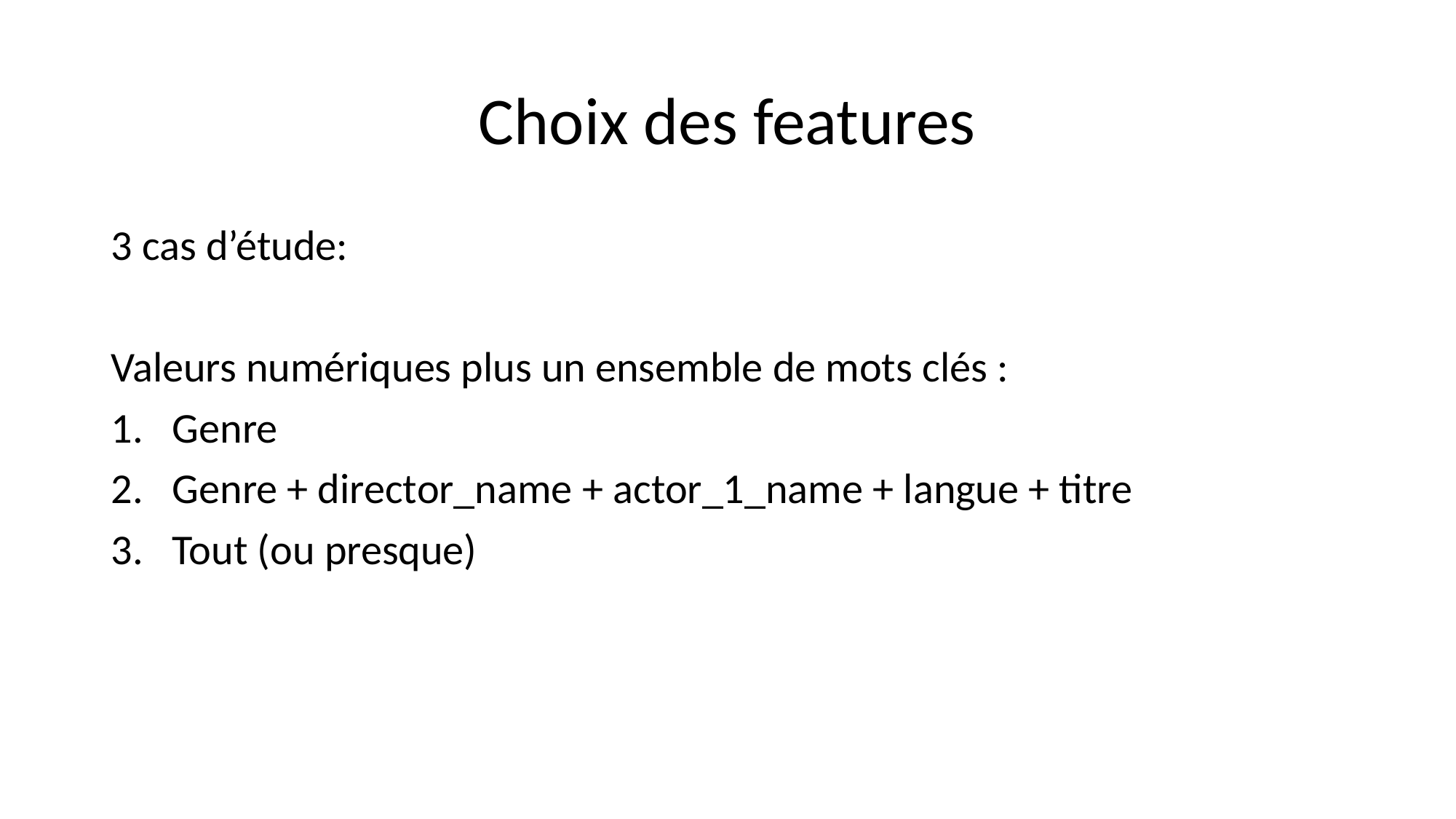

# Choix des features
3 cas d’étude:

Valeurs numériques plus un ensemble de mots clés :
Genre
Genre + director_name + actor_1_name + langue + titre
Tout (ou presque)